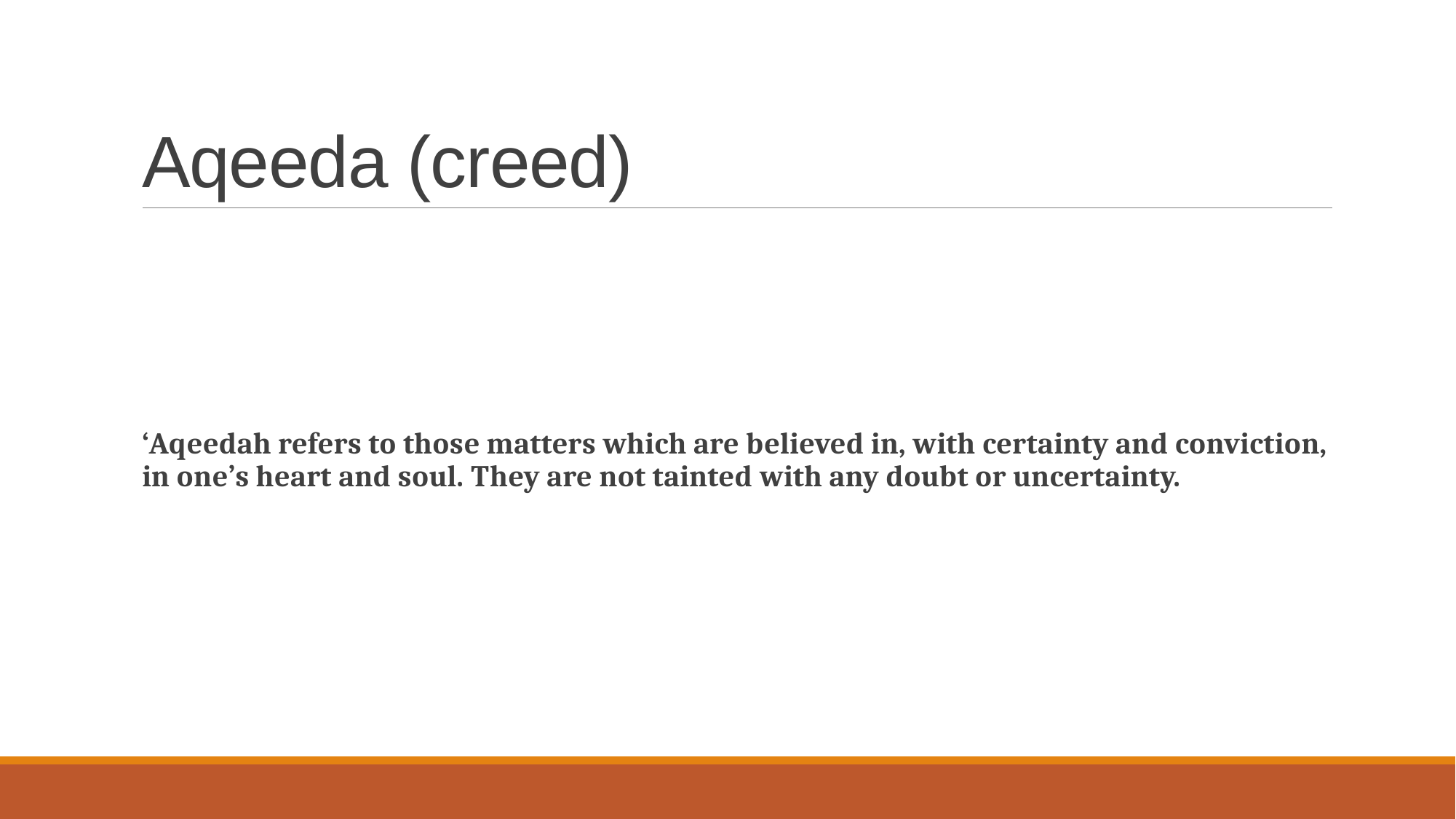

# Aqeeda (creed)
‘Aqeedah refers to those matters which are believed in, with certainty and conviction, in one’s heart and soul. They are not tainted with any doubt or uncertainty.